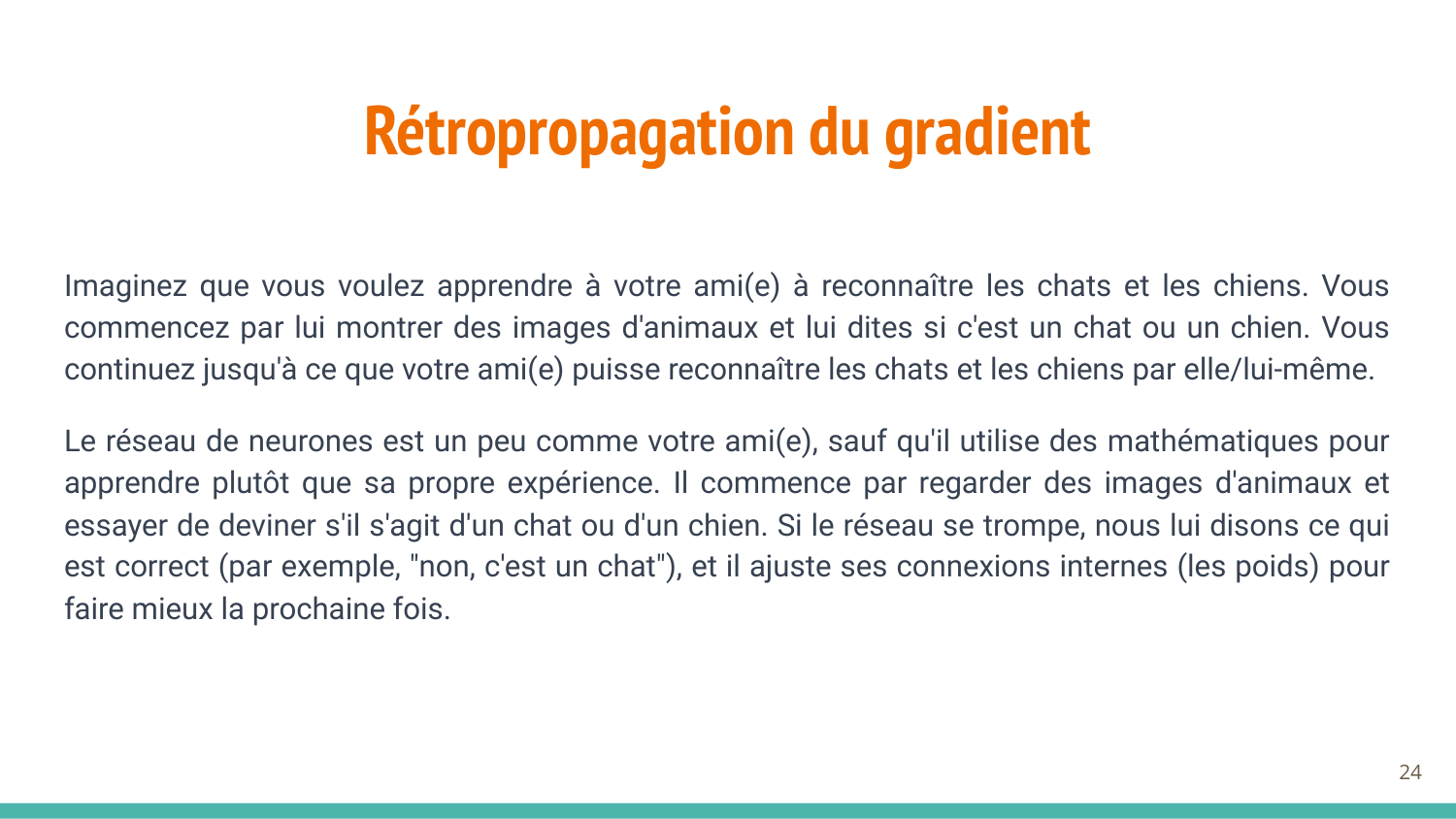

# Rétropropagation du gradient
Imaginez que vous voulez apprendre à votre ami(e) à reconnaître les chats et les chiens. Vous commencez par lui montrer des images d'animaux et lui dites si c'est un chat ou un chien. Vous continuez jusqu'à ce que votre ami(e) puisse reconnaître les chats et les chiens par elle/lui-même.
Le réseau de neurones est un peu comme votre ami(e), sauf qu'il utilise des mathématiques pour apprendre plutôt que sa propre expérience. Il commence par regarder des images d'animaux et essayer de deviner s'il s'agit d'un chat ou d'un chien. Si le réseau se trompe, nous lui disons ce qui est correct (par exemple, "non, c'est un chat"), et il ajuste ses connexions internes (les poids) pour faire mieux la prochaine fois.
24